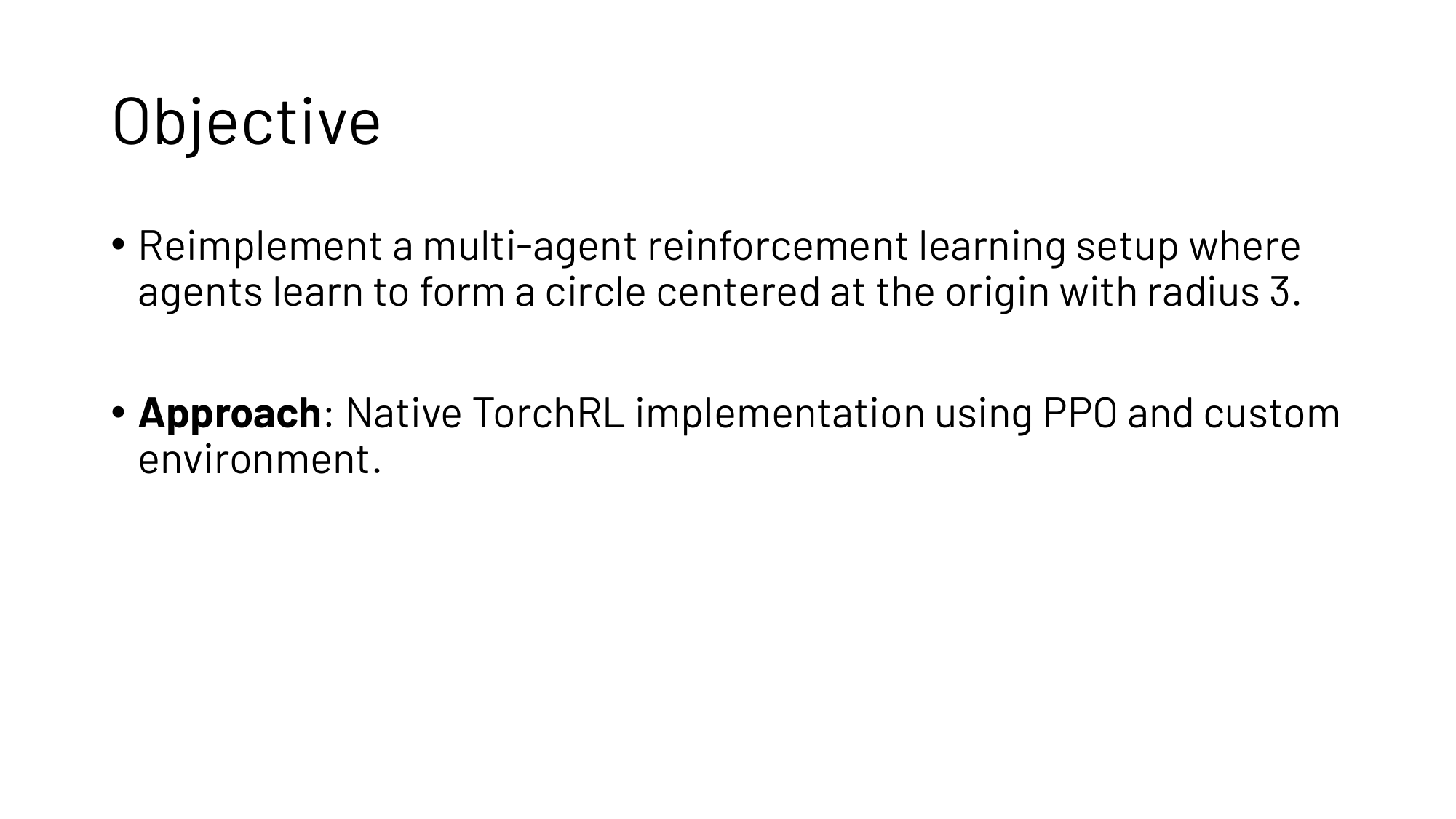

# Objective
Reimplement a multi-agent reinforcement learning setup where agents learn to form a circle centered at the origin with radius 3.

Approach: Native TorchRL implementation using PPO and custom environment.